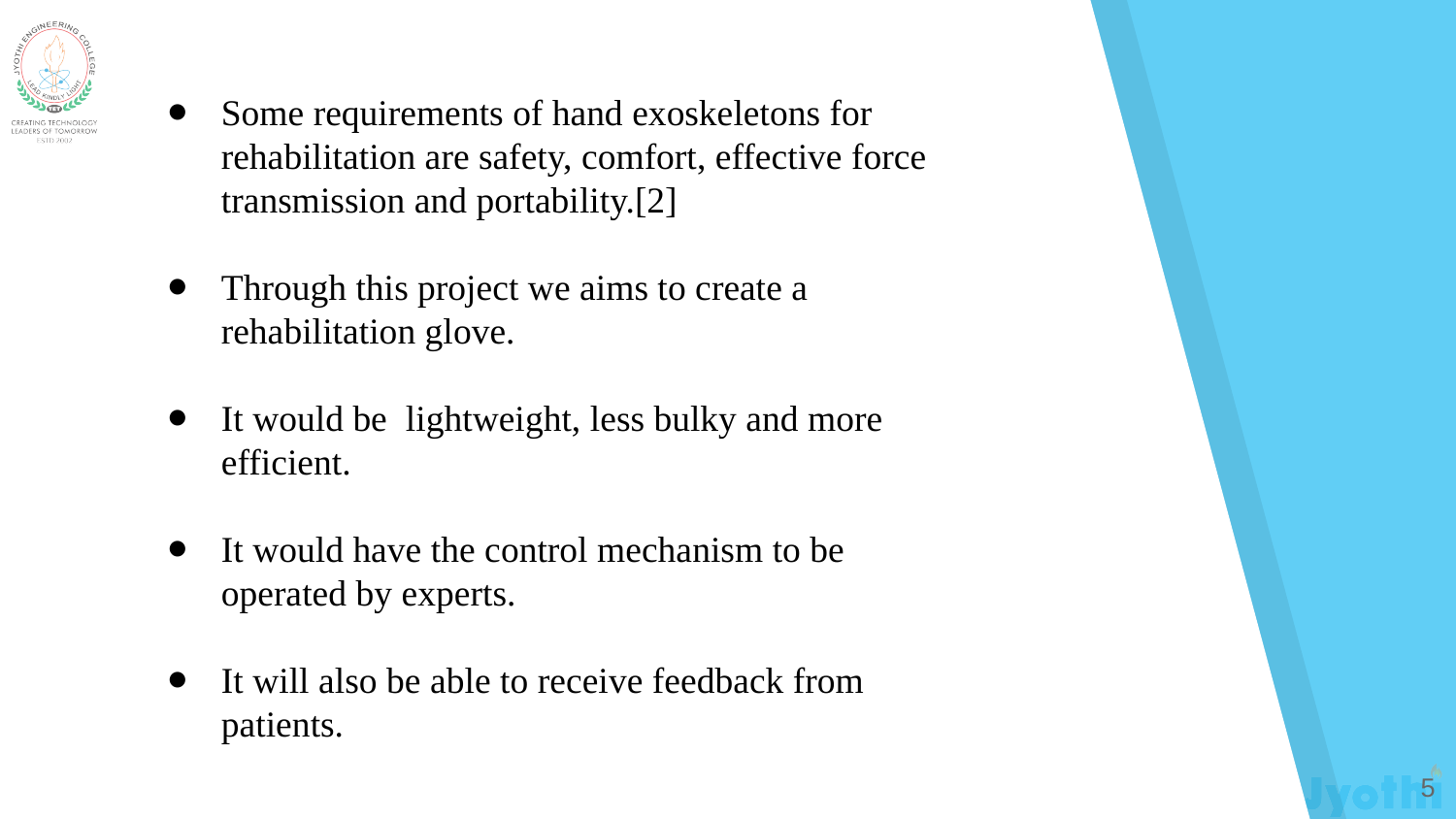

Some requirements of hand exoskeletons for rehabilitation are safety, comfort, effective force transmission and portability.[2]

Through this project we aims to create a rehabilitation glove.

It would be  lightweight, less bulky and more efficient.

It would have the control mechanism to be operated by experts.

It will also be able to receive feedback from patients.
5